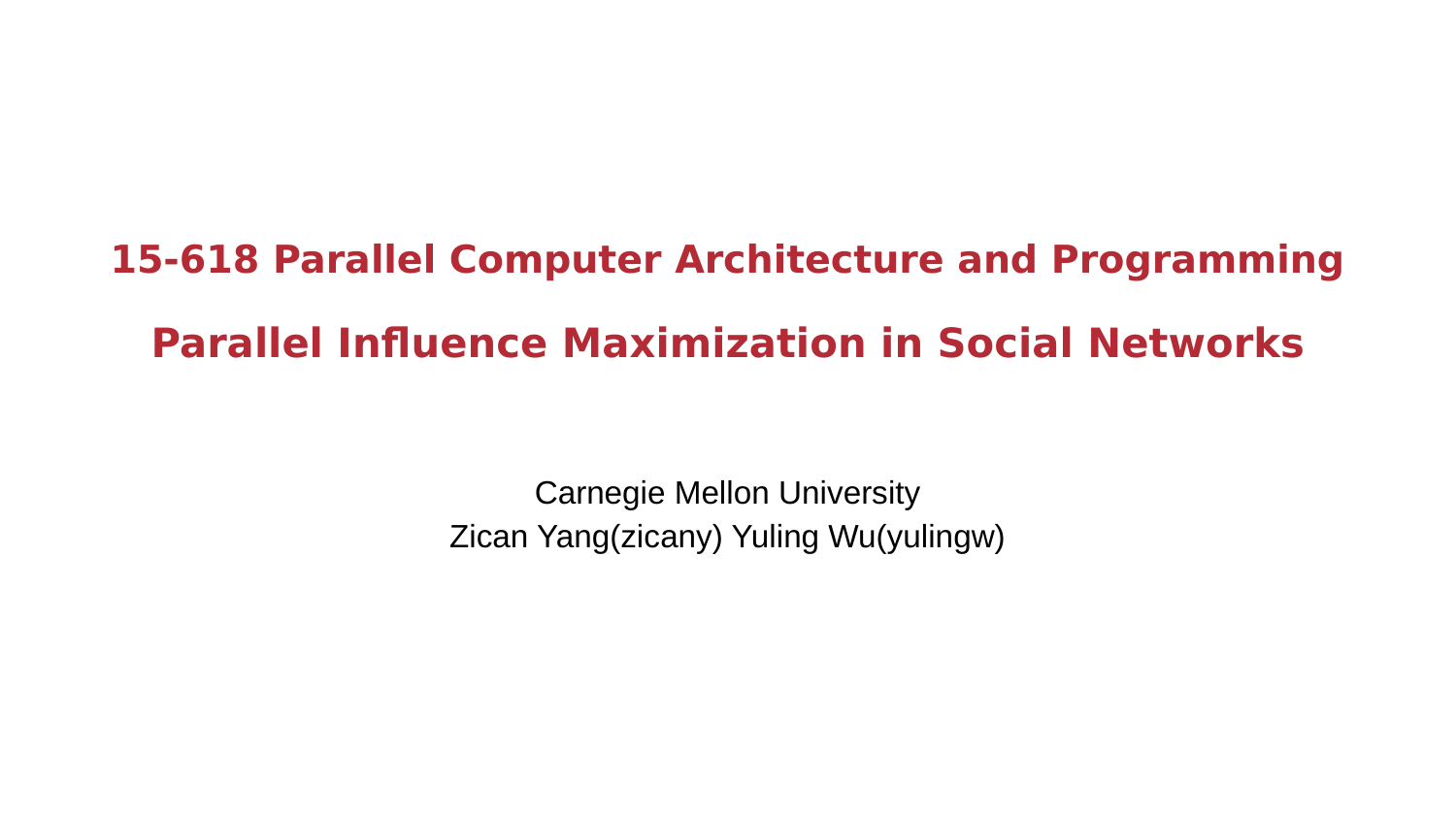

# 15-618 Parallel Computer Architecture and Programming
Parallel Influence Maximization in Social Networks
Carnegie Mellon University
Zican Yang(zicany) Yuling Wu(yulingw)